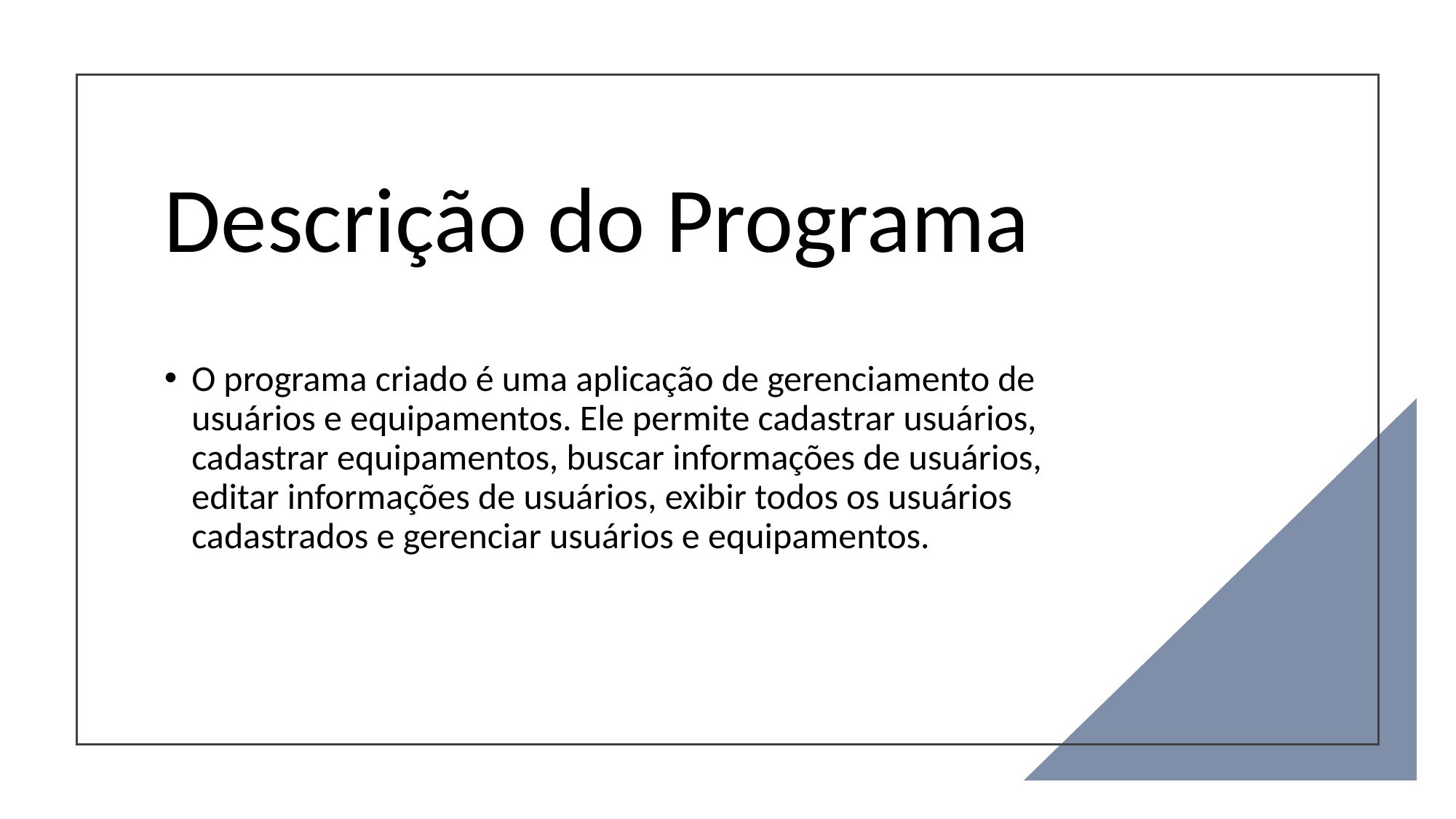

# Descrição do Programa
O programa criado é uma aplicação de gerenciamento de usuários e equipamentos. Ele permite cadastrar usuários, cadastrar equipamentos, buscar informações de usuários, editar informações de usuários, exibir todos os usuários cadastrados e gerenciar usuários e equipamentos.